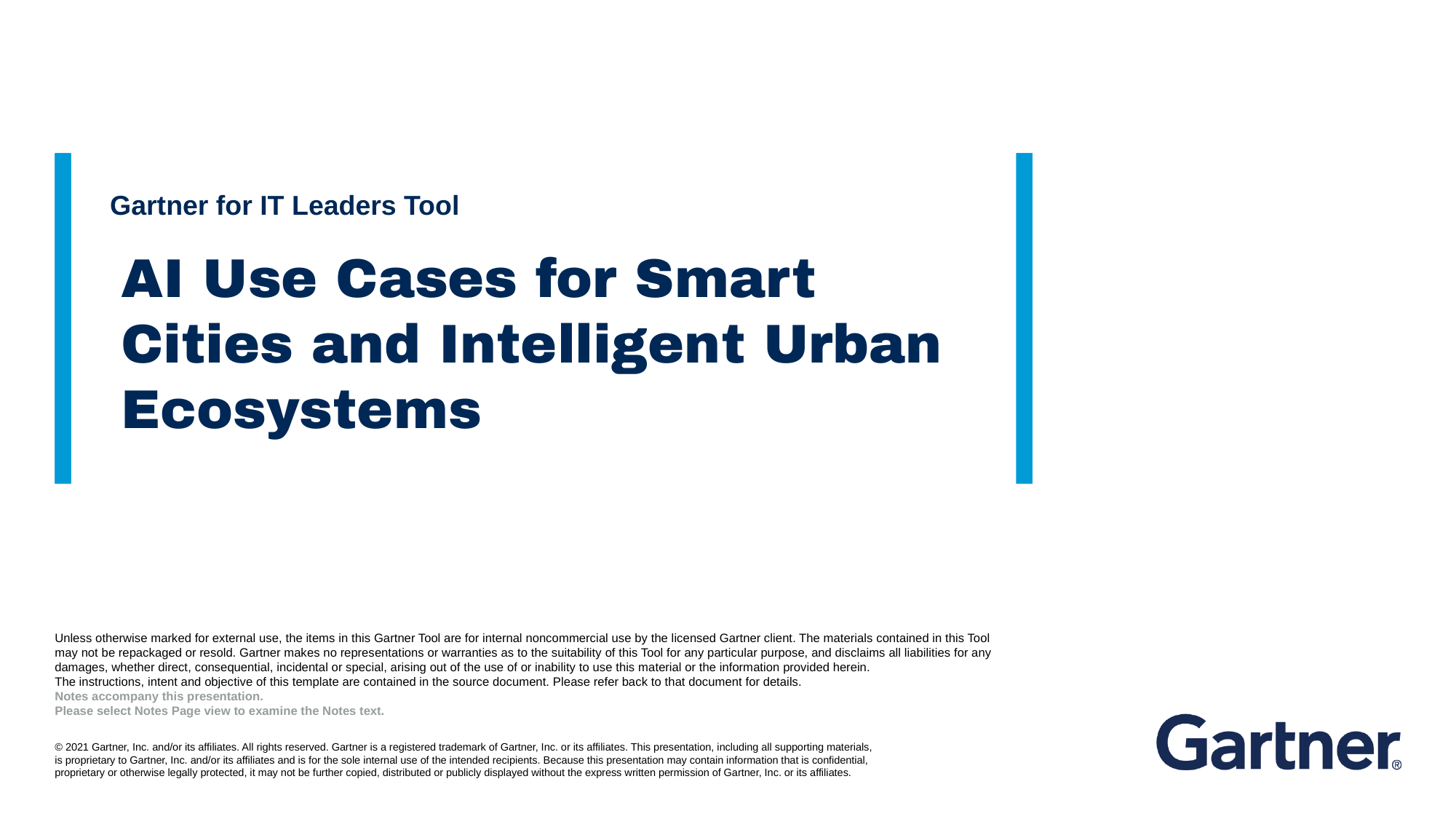

Gartner for IT Leaders Tool
AI Use Cases for Smart Cities and Intelligent Urban Ecosystems